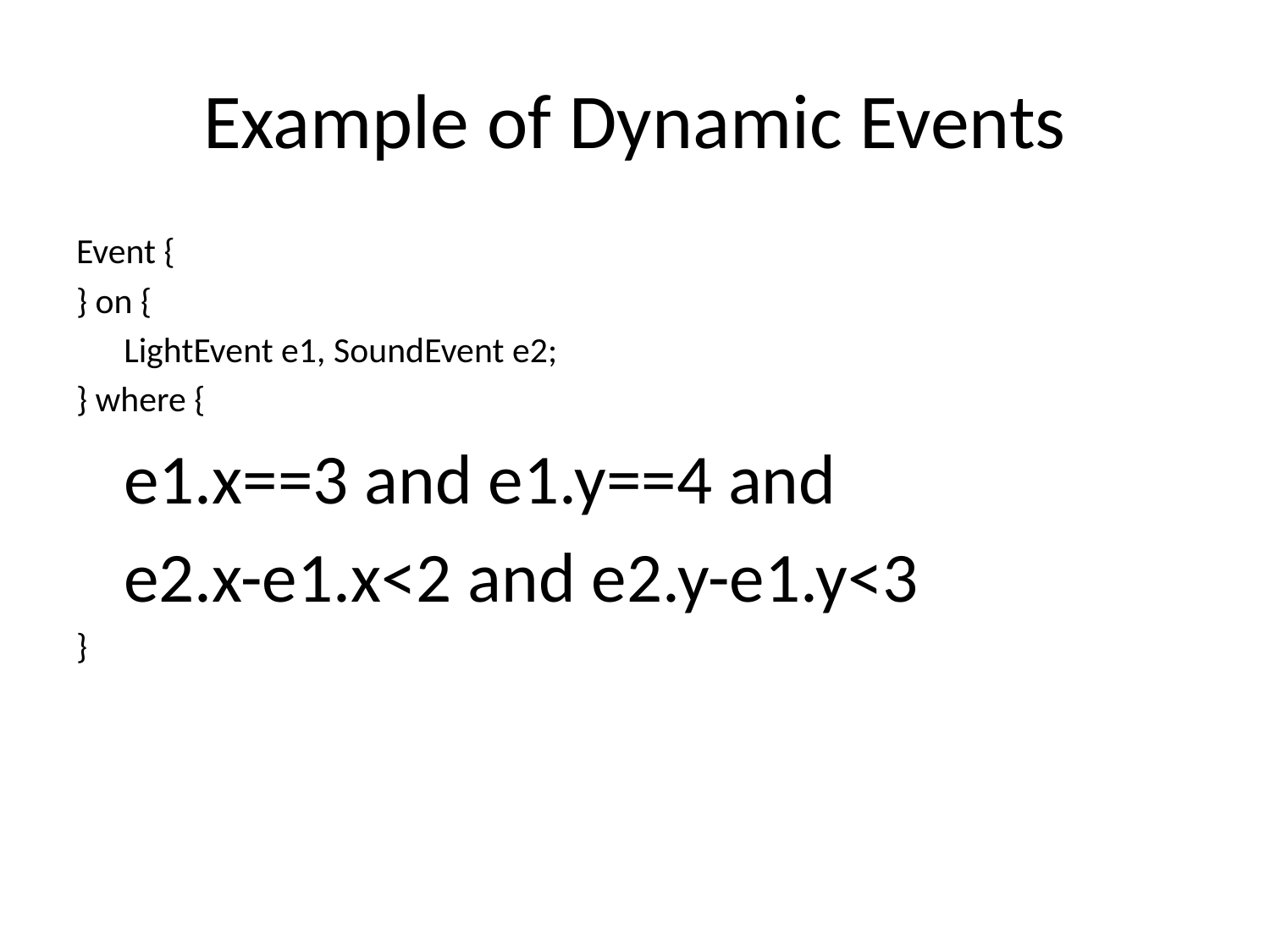

# Example of Dynamic Events
Event {
} on {
	LightEvent e1, SoundEvent e2;
} where {
	e1.x==3 and e1.y==4 and
	e2.x-e1.x<2 and e2.y-e1.y<3
}